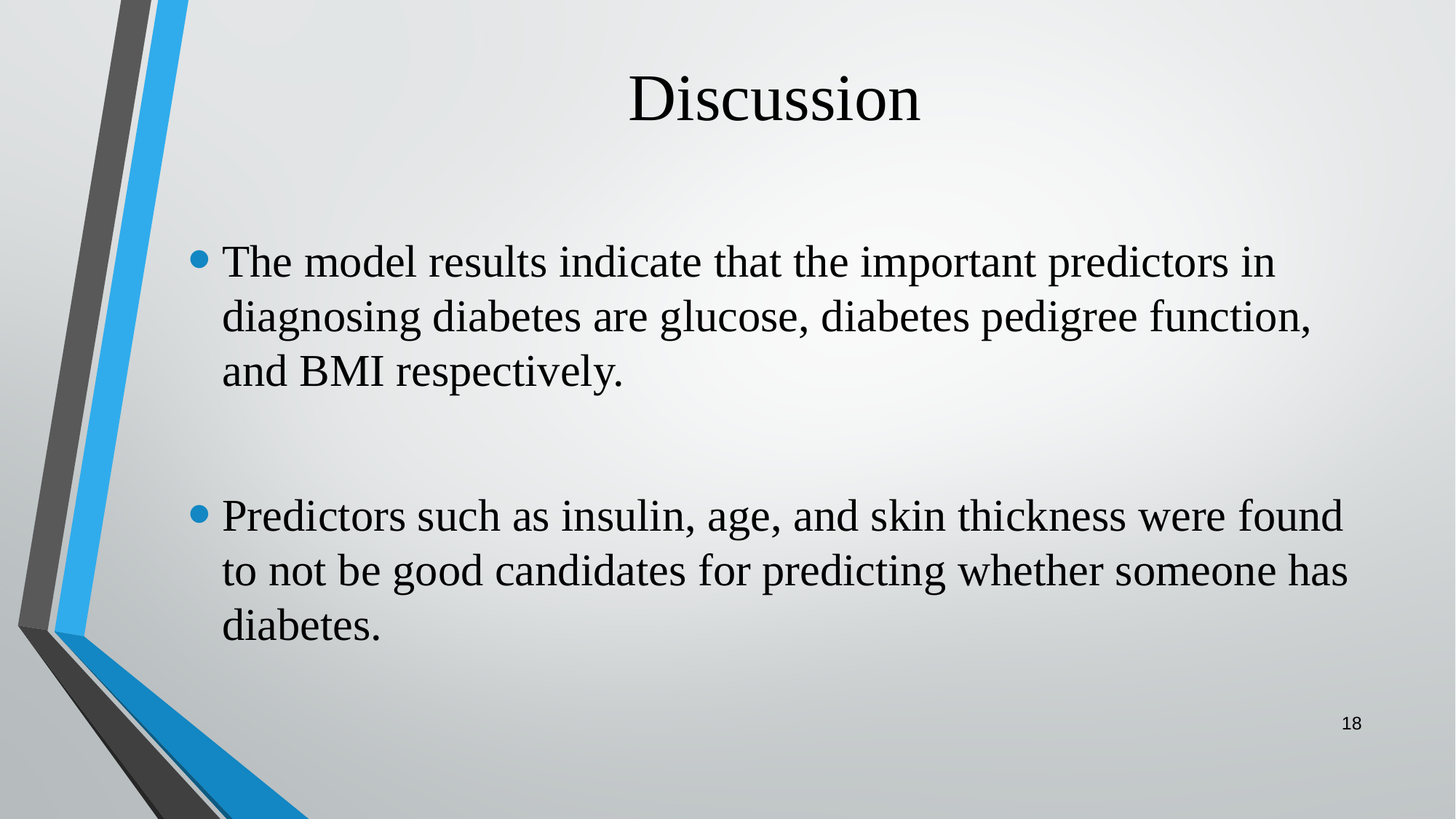

# Discussion
The model results indicate that the important predictors in diagnosing diabetes are glucose, diabetes pedigree function, and BMI respectively.

Predictors such as insulin, age, and skin thickness were found to not be good candidates for predicting whether someone has diabetes.
18